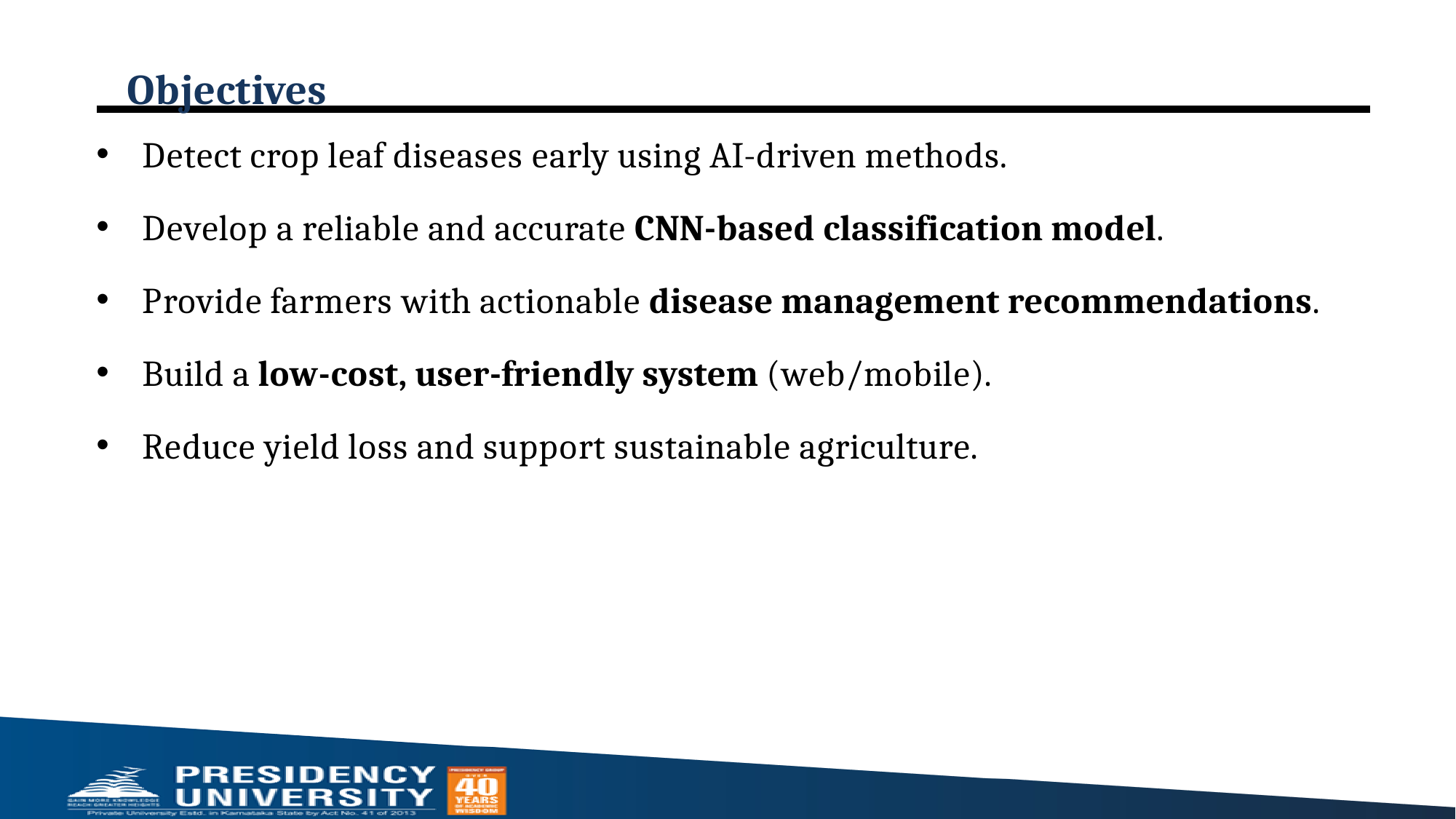

# Objectives
Detect crop leaf diseases early using AI-driven methods.
Develop a reliable and accurate CNN-based classification model.
Provide farmers with actionable disease management recommendations.
Build a low-cost, user-friendly system (web/mobile).
Reduce yield loss and support sustainable agriculture.